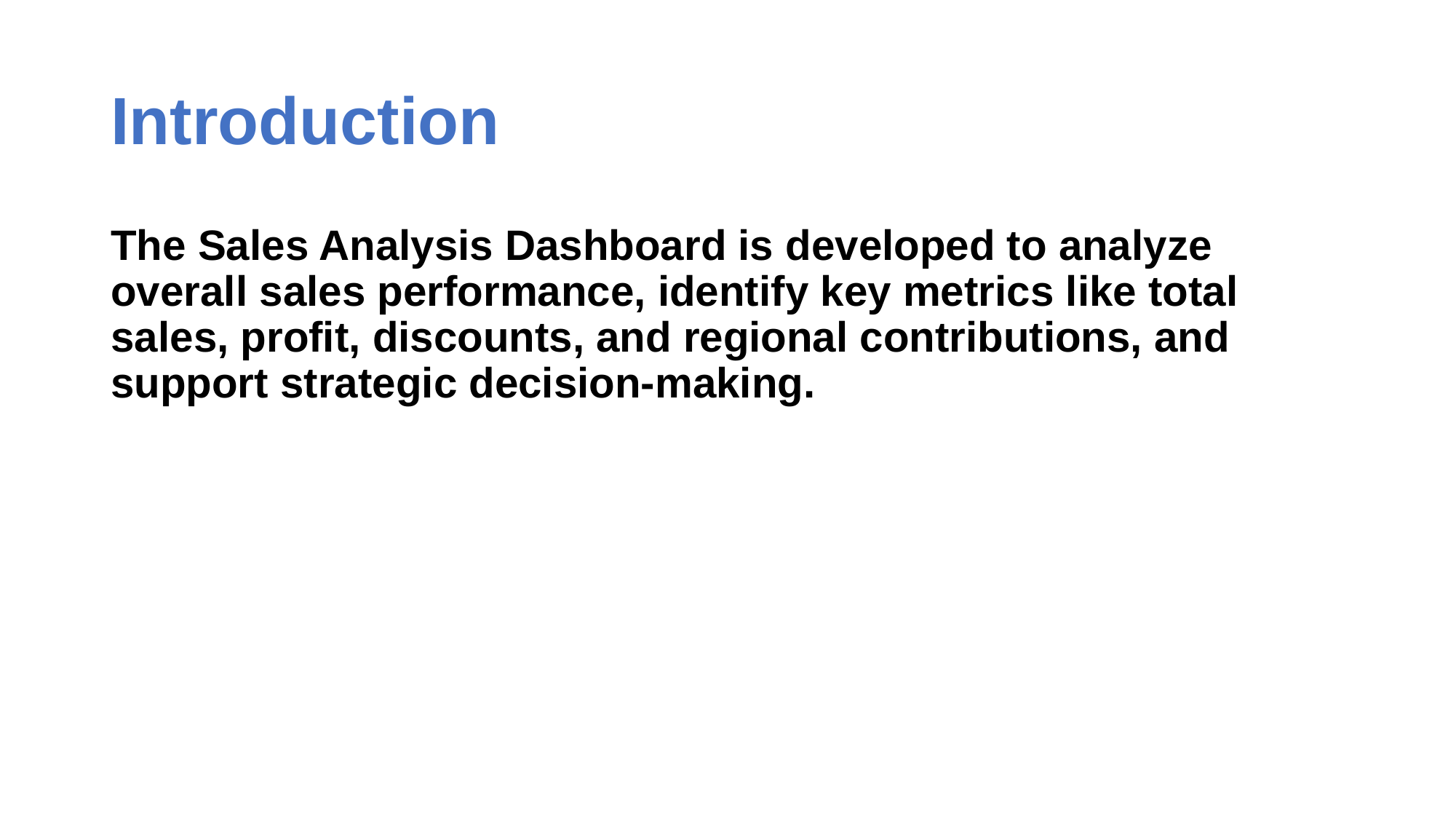

# Introduction
The Sales Analysis Dashboard is developed to analyze overall sales performance, identify key metrics like total sales, profit, discounts, and regional contributions, and support strategic decision-making.